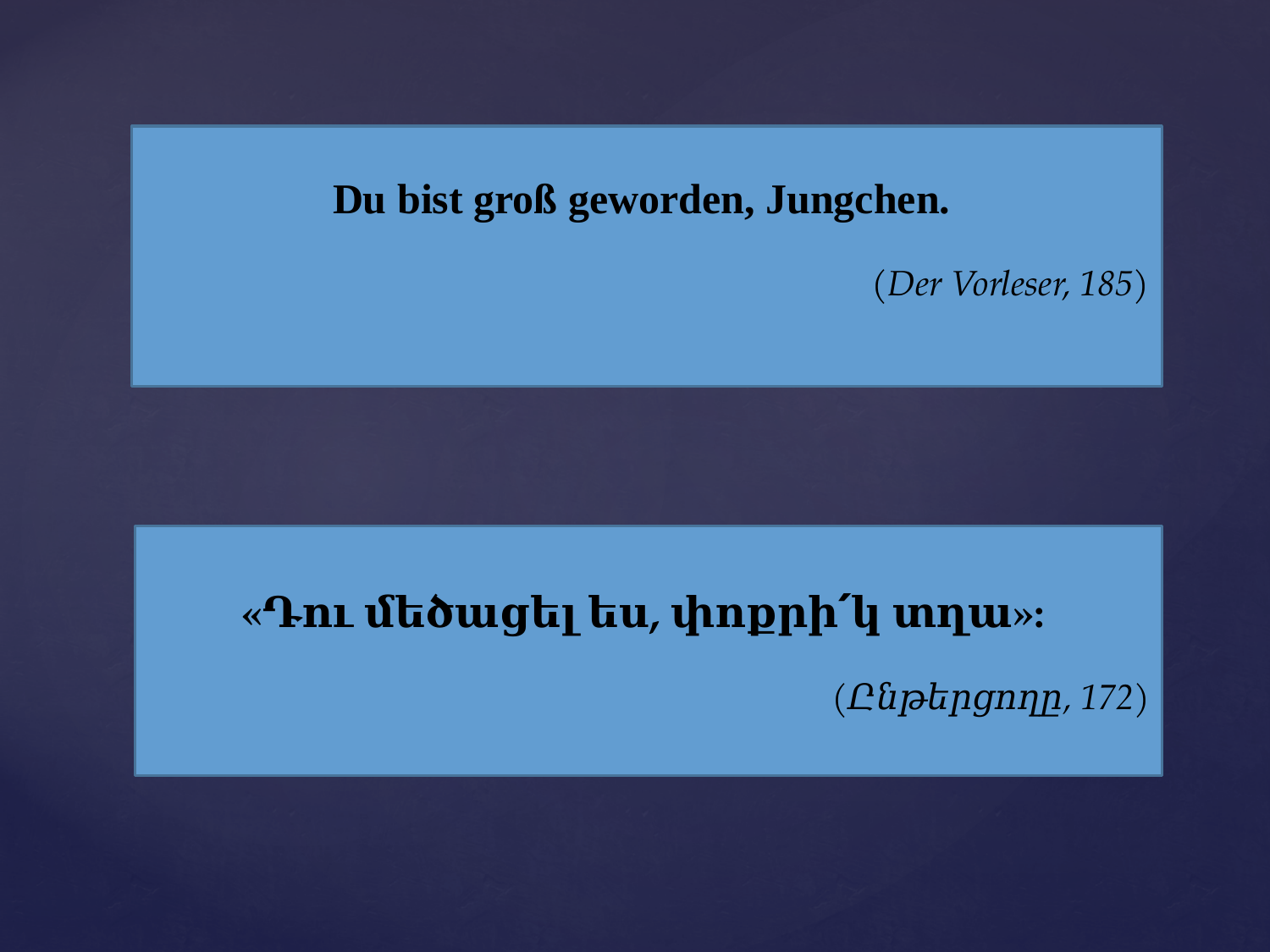

Du bist groß geworden, Jungchen.

(Der Vorleser, 185)

«Դու մեծացել ես, փոքրի՛կ տղա»:

(Ընթերցողը, 172)